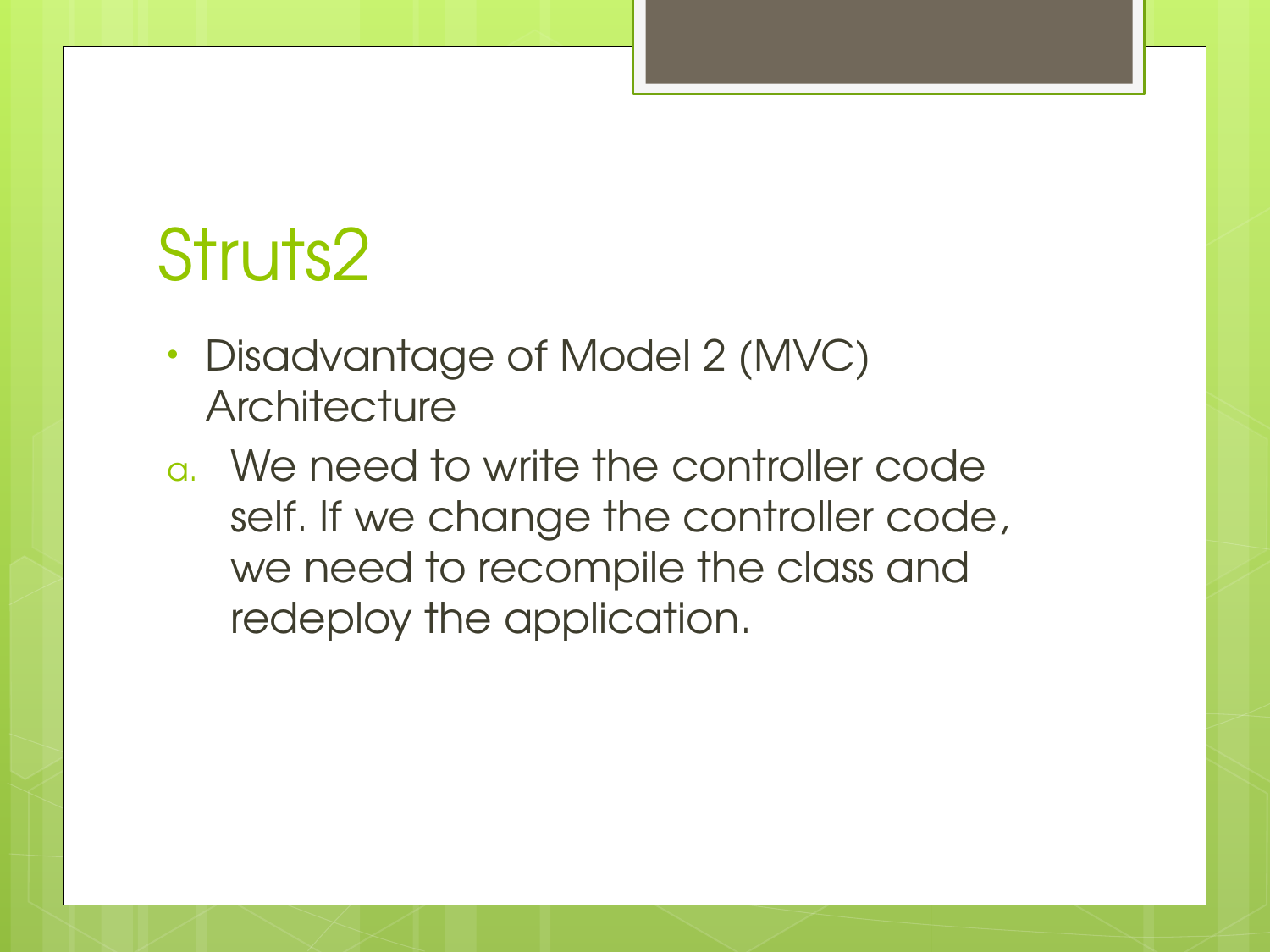

# Struts2
Disadvantage of Model 2 (MVC) Architecture
We need to write the controller code self. If we change the controller code, we need to recompile the class and redeploy the application.